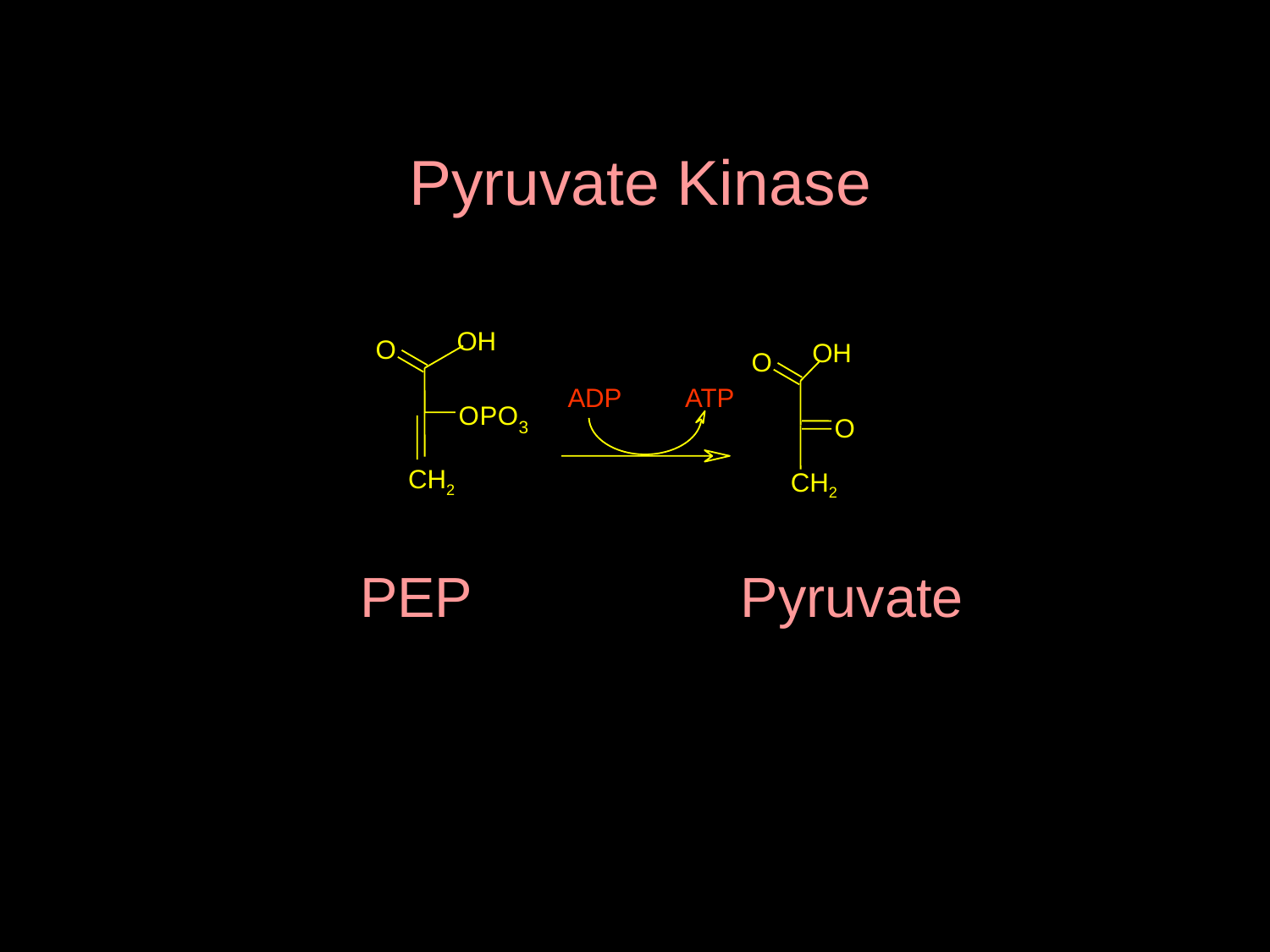

# Pyruvate Kinase
OH
O
OH
O

ADP
ATP

O
P
O
O

3

CH2
CH2
PEP
Pyruvate